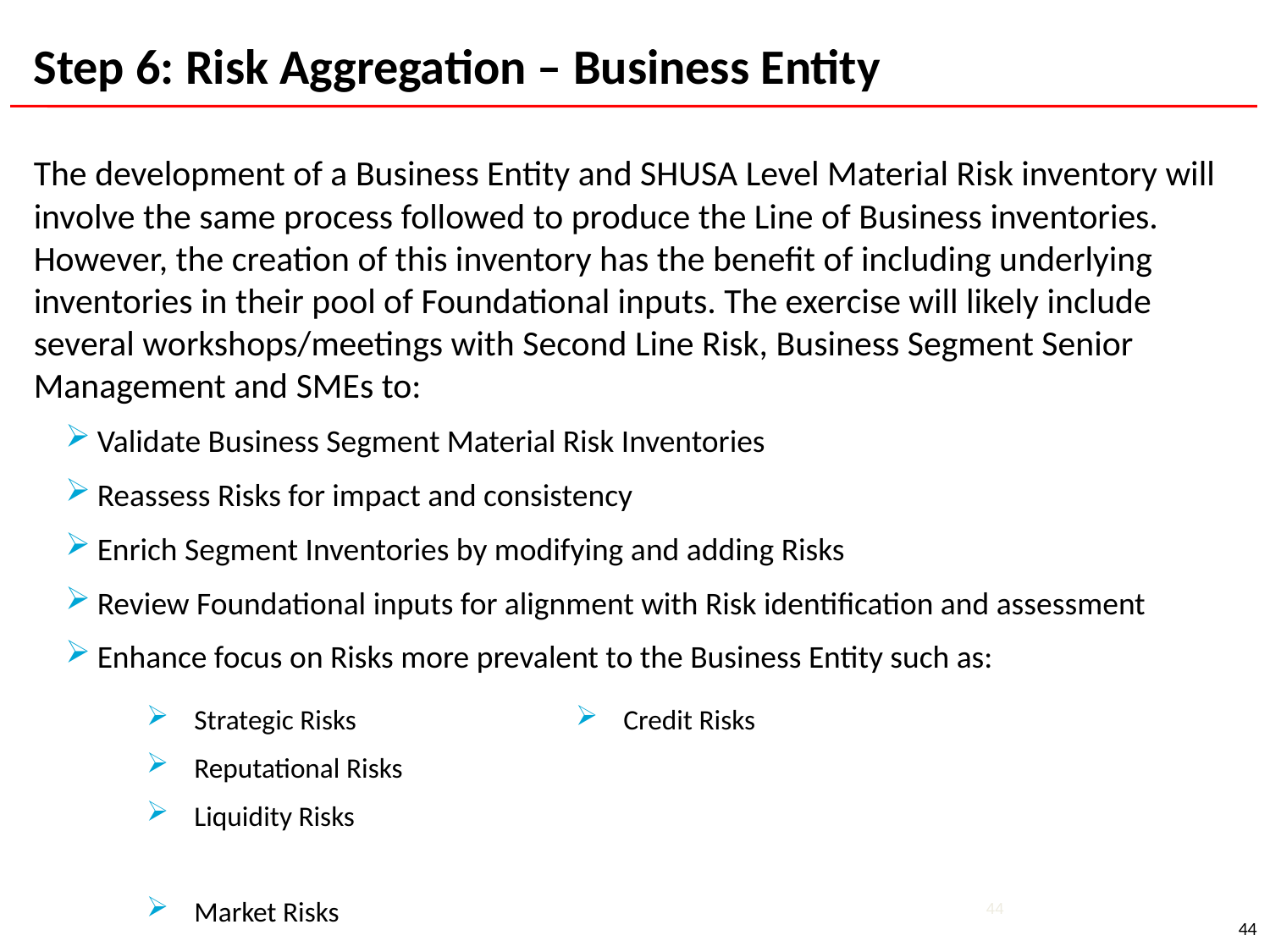

Step 6: Risk Aggregation – Business Entity
The development of a Business Entity and SHUSA Level Material Risk inventory will involve the same process followed to produce the Line of Business inventories. However, the creation of this inventory has the benefit of including underlying inventories in their pool of Foundational inputs. The exercise will likely include several workshops/meetings with Second Line Risk, Business Segment Senior Management and SMEs to:
Validate Business Segment Material Risk Inventories
Reassess Risks for impact and consistency
Enrich Segment Inventories by modifying and adding Risks
Review Foundational inputs for alignment with Risk identification and assessment
Enhance focus on Risks more prevalent to the Business Entity such as:
Strategic Risks
Reputational Risks
Liquidity Risks

Market Risks
Credit Risks
44
44